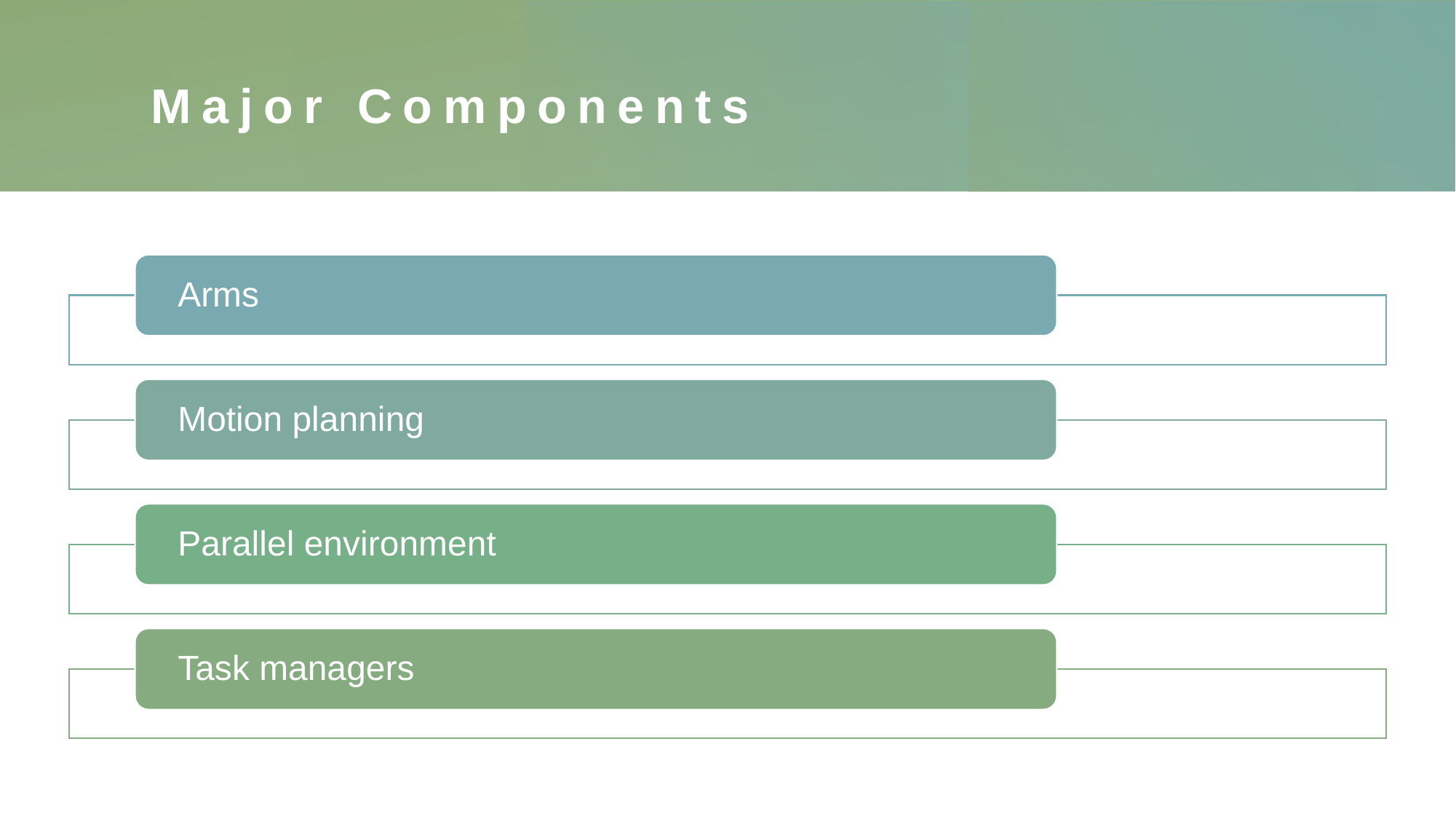

# Major Components
Arms
Motion planning
Parallel environment
Task managers